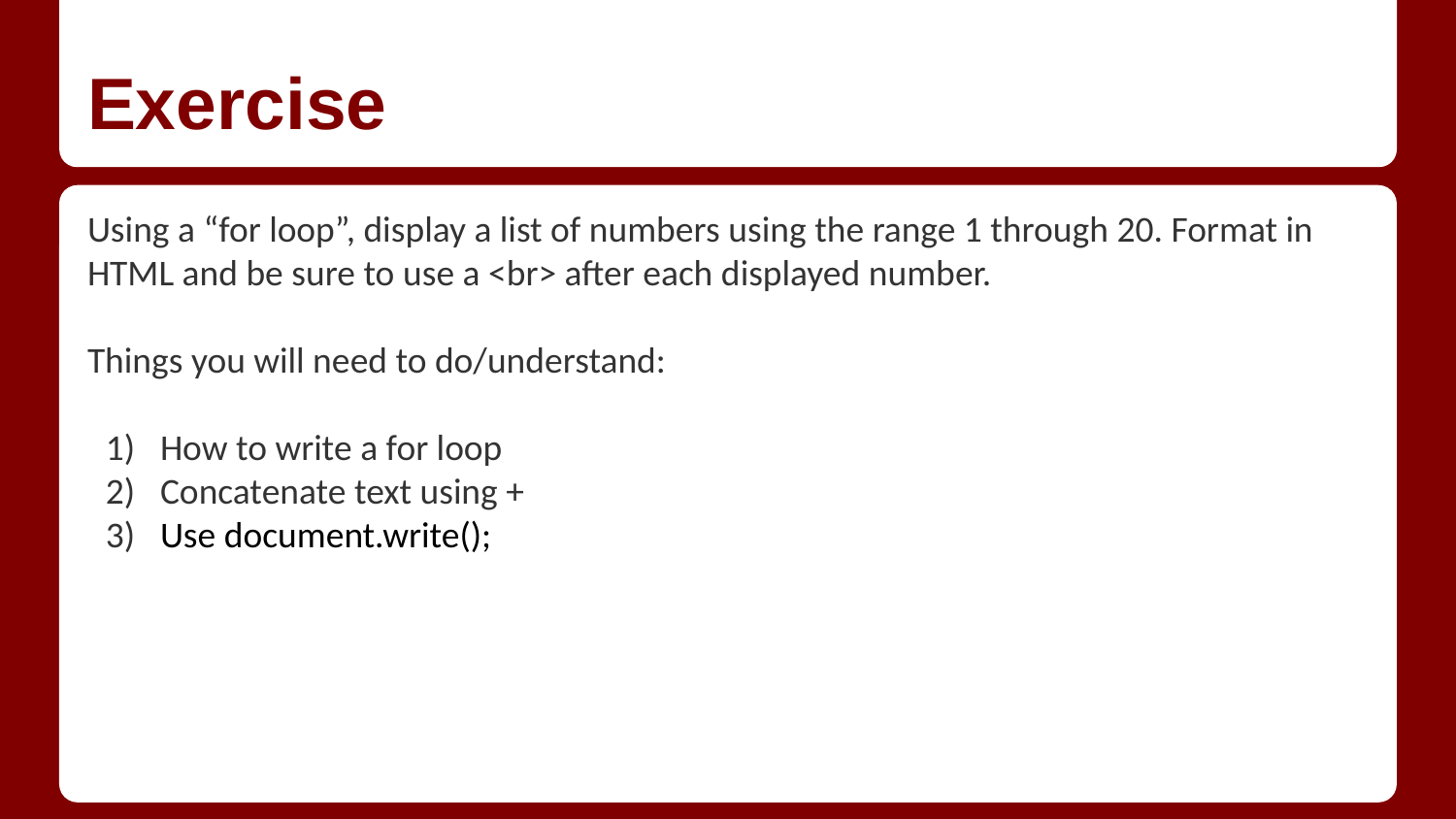

# Exercise
Using a “for loop”, display a list of numbers using the range 1 through 20. Format in HTML and be sure to use a <br> after each displayed number.

Things you will need to do/understand:

How to write a for loop
Concatenate text using +
Use document.write();